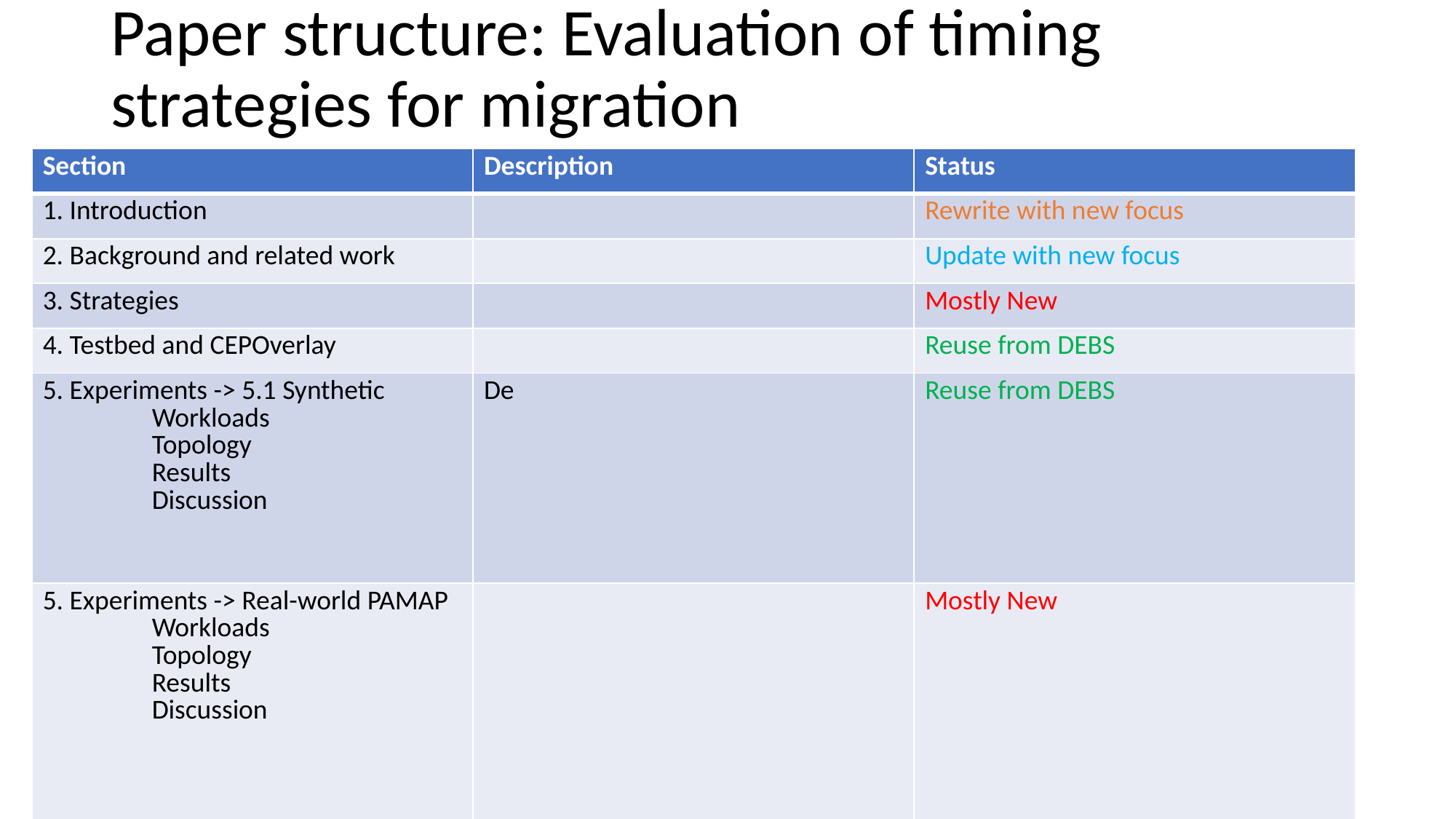

# Paper structure: Evaluation of timing strategies for migration
| Section | Description | Status |
| --- | --- | --- |
| 1. Introduction |  | Rewrite with new focus |
| 2. Background and related work |  | Update with new focus |
| 3. Strategies |  | Mostly New |
| 4. Testbed and CEPOverlay |  | Reuse from DEBS |
| 5. Experiments -> 5.1 Synthetic Workloads Topology Results Discussion | De | Reuse from DEBS |
| 5. Experiments -> Real-world PAMAP Workloads Topology Results Discussion |  | Mostly New |